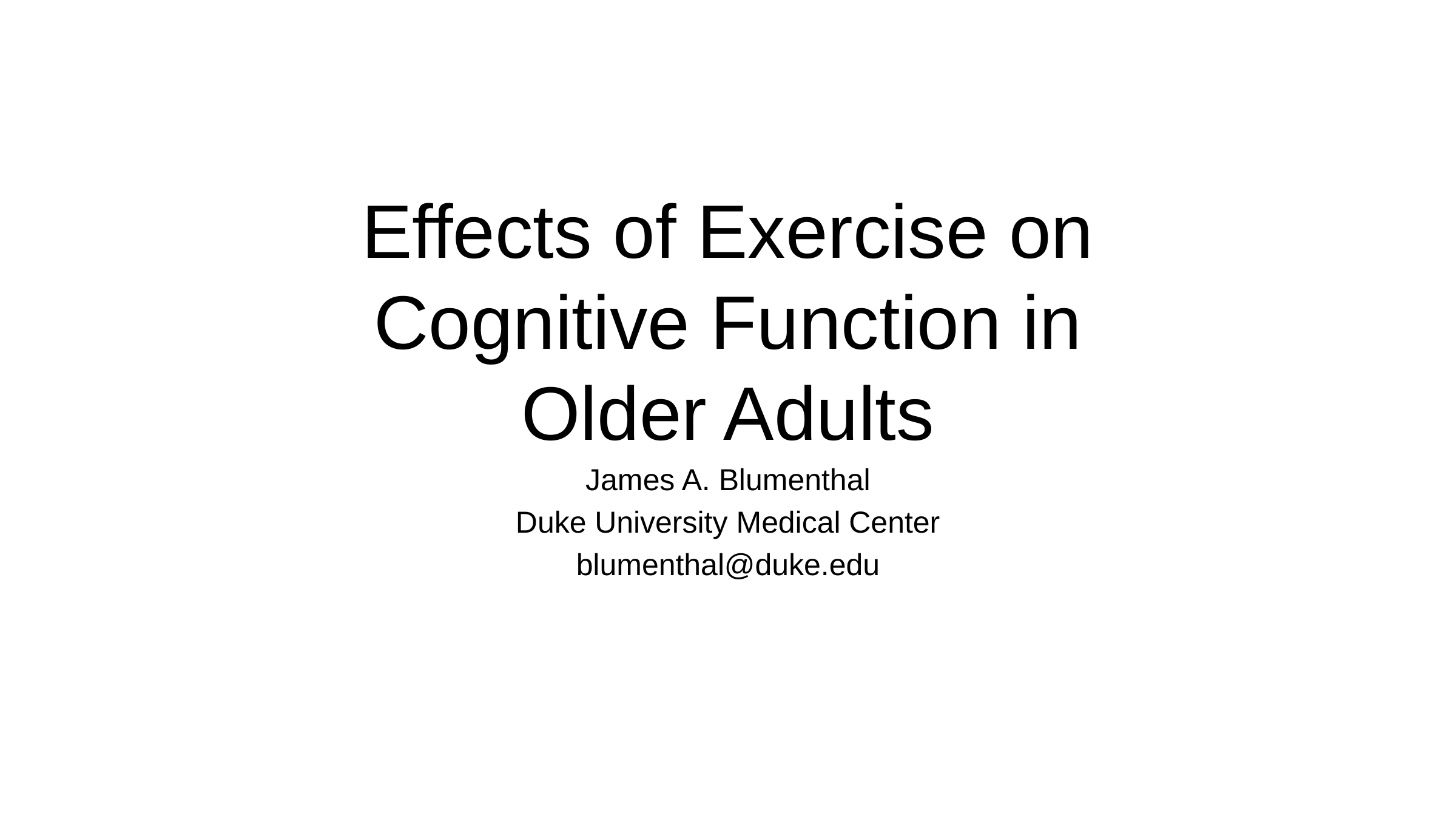

# Effects of Exercise on Cognitive Function in Older Adults
James A. Blumenthal
Duke University Medical Center
blumenthal@duke.edu